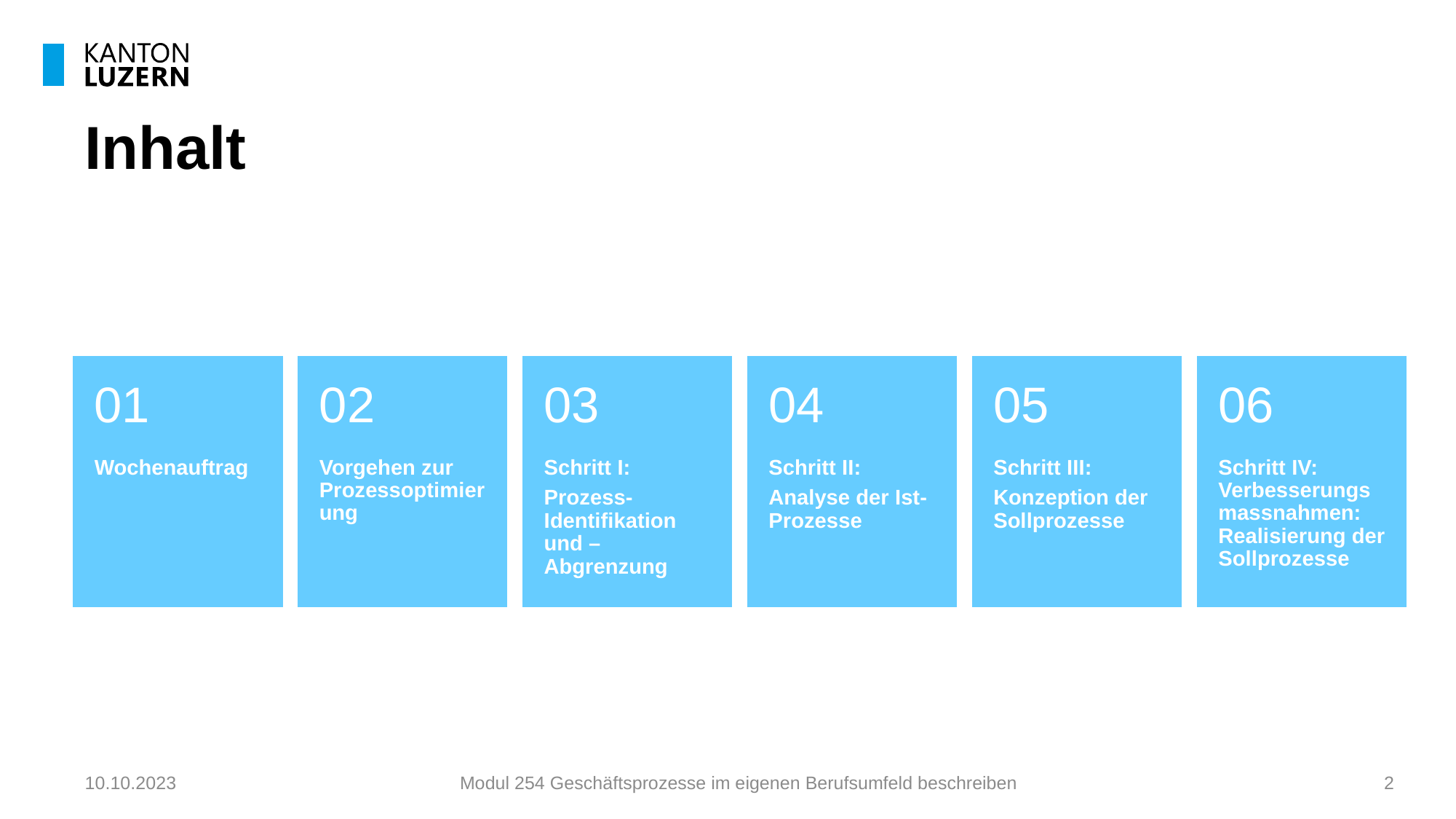

# Inhalt
Wochenauftrag
01
Vorgehen zur Prozessoptimierung
02
Schritt I:
Prozess-Identifikation und –Abgrenzung
03
Schritt II:
Analyse der Ist-Prozesse
04
Schritt III:
Konzeption der Sollprozesse
05
Schritt IV: Verbesserungsmassnahmen: Realisierung der Sollprozesse
06
10.10.2023
Modul 254 Geschäftsprozesse im eigenen Berufsumfeld beschreiben
2